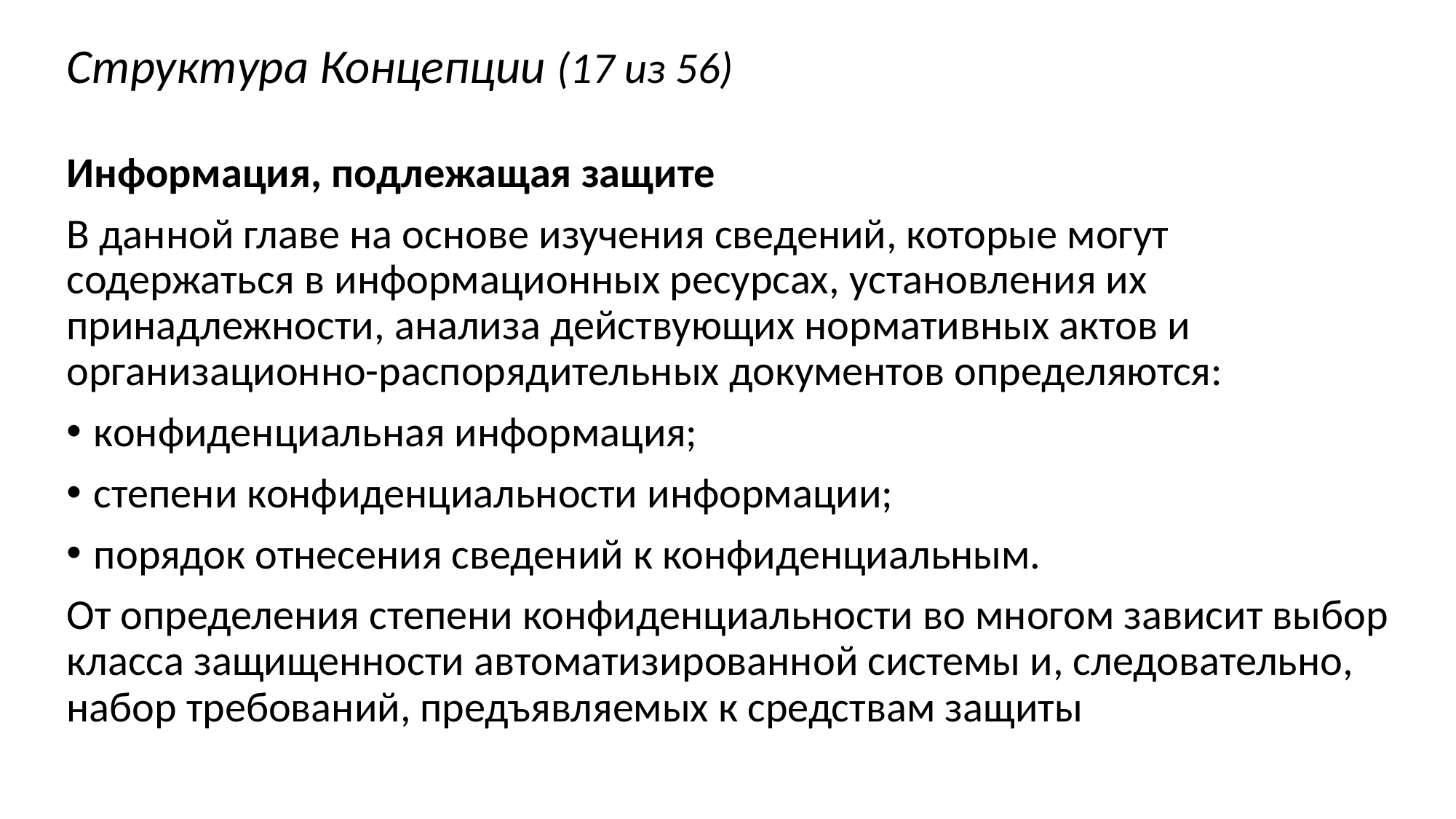

# Структура Концепции (17 из 56)
Информация, подлежащая защите
В данной главе на основе изучения сведений, которые могут содержаться в информационных ресурсах, установления их принадлежности, анализа действующих нормативных актов и организационно-распорядительных документов определяются:
конфиденциальная информация;
степени конфиденциальности информации;
порядок отнесения сведений к конфиденциальным.
От определения степени конфиденциальности во многом зависит выбор класса защищенности автоматизированной системы и, следовательно, набор требований, предъявляемых к средствам защиты